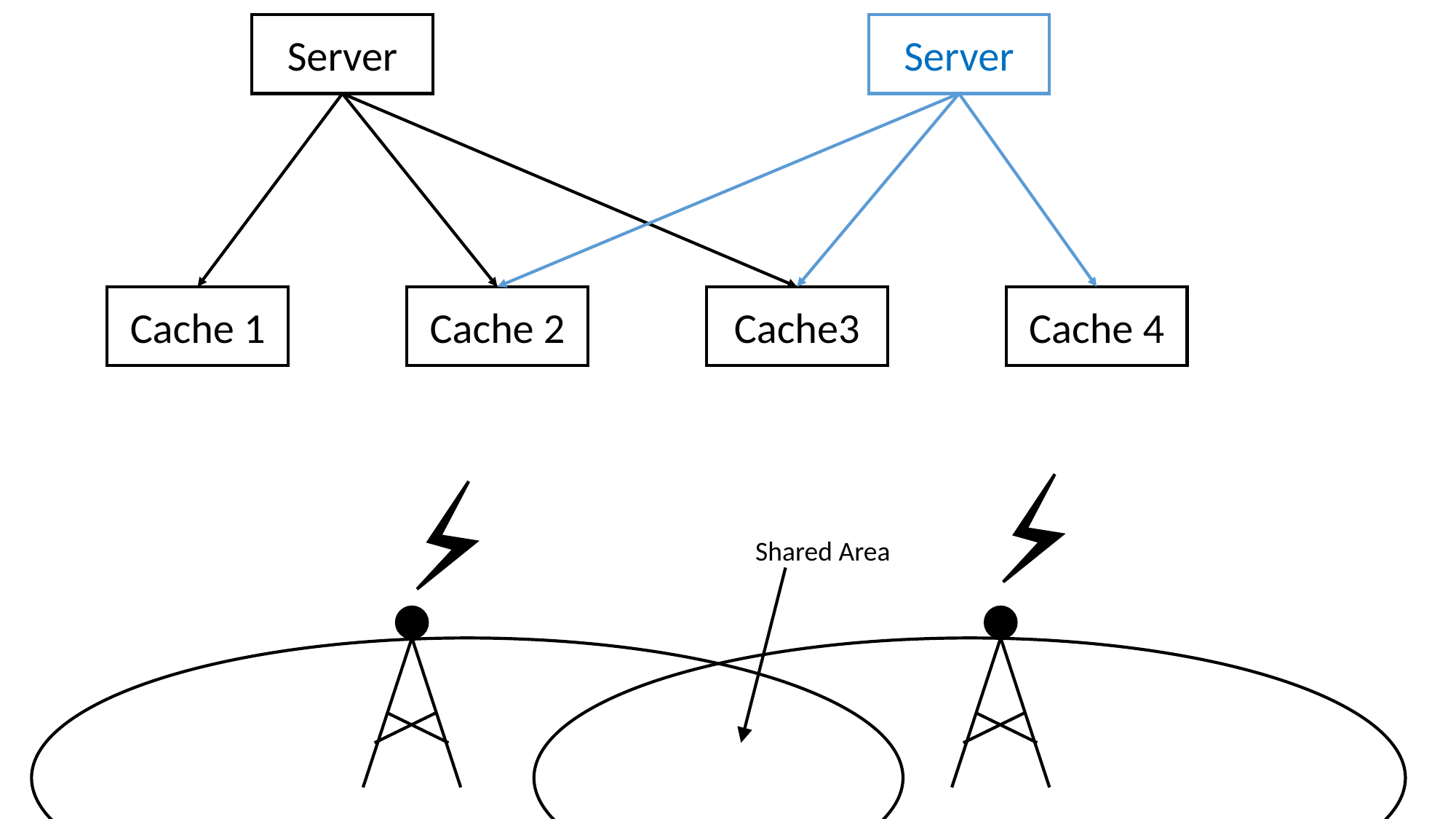

Server
Server
Cache 1
Cache 2
Cache3
Cache 4

Shared Area